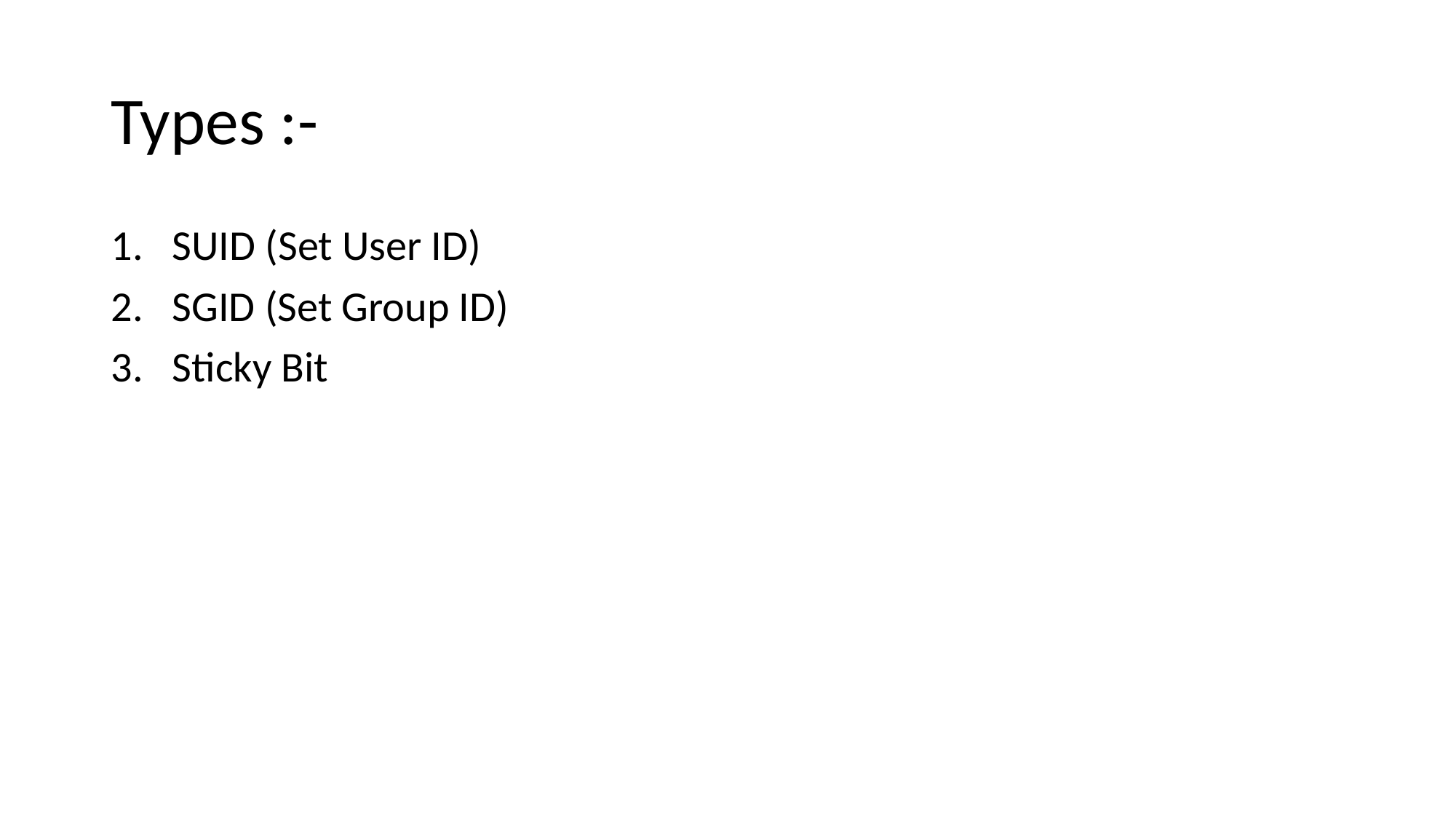

# Types :-
SUID (Set User ID)
SGID (Set Group ID)
Sticky Bit